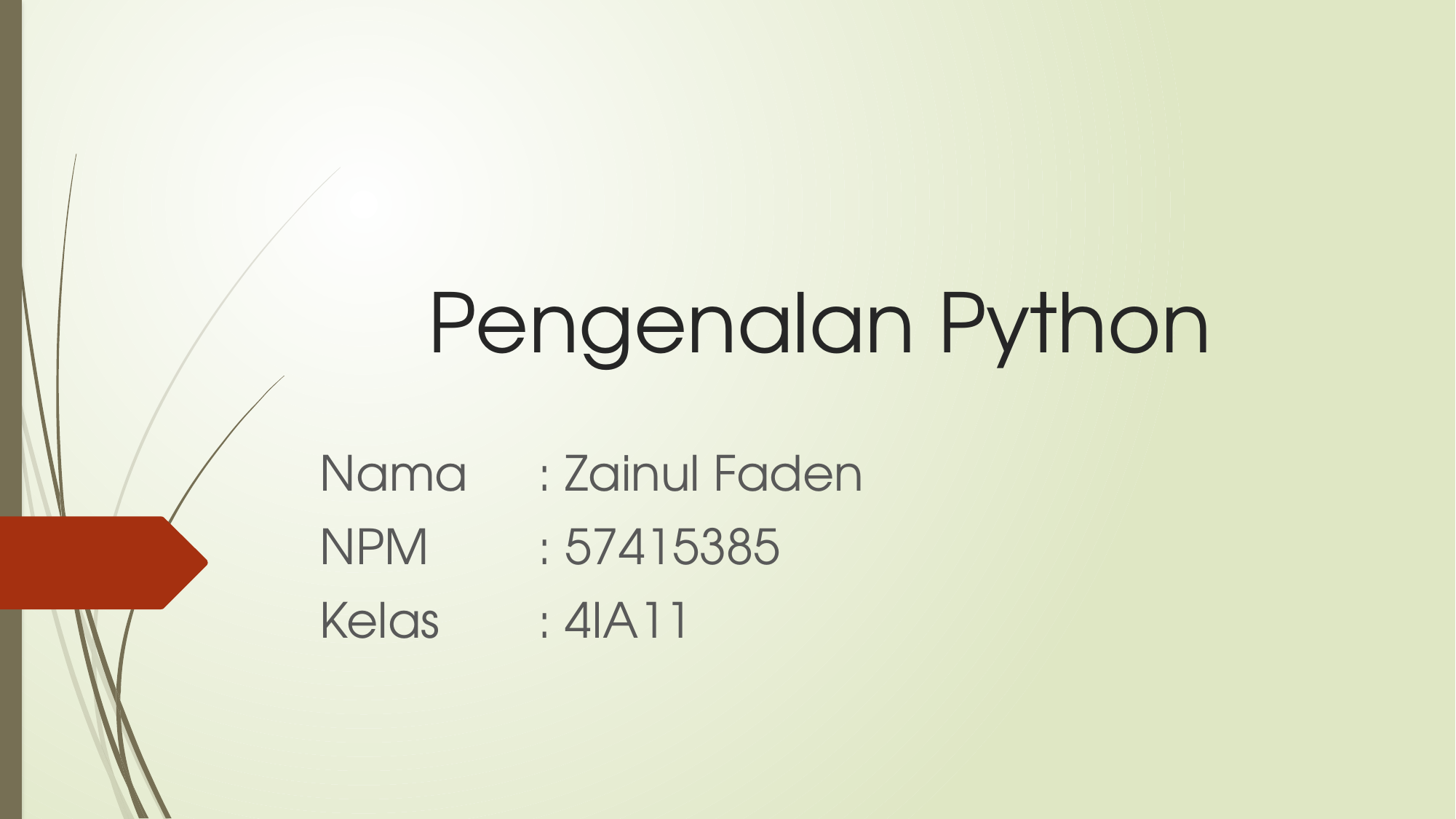

# Pengenalan Python
Nama	: Zainul Faden
NPM	: 57415385
Kelas	: 4IA11